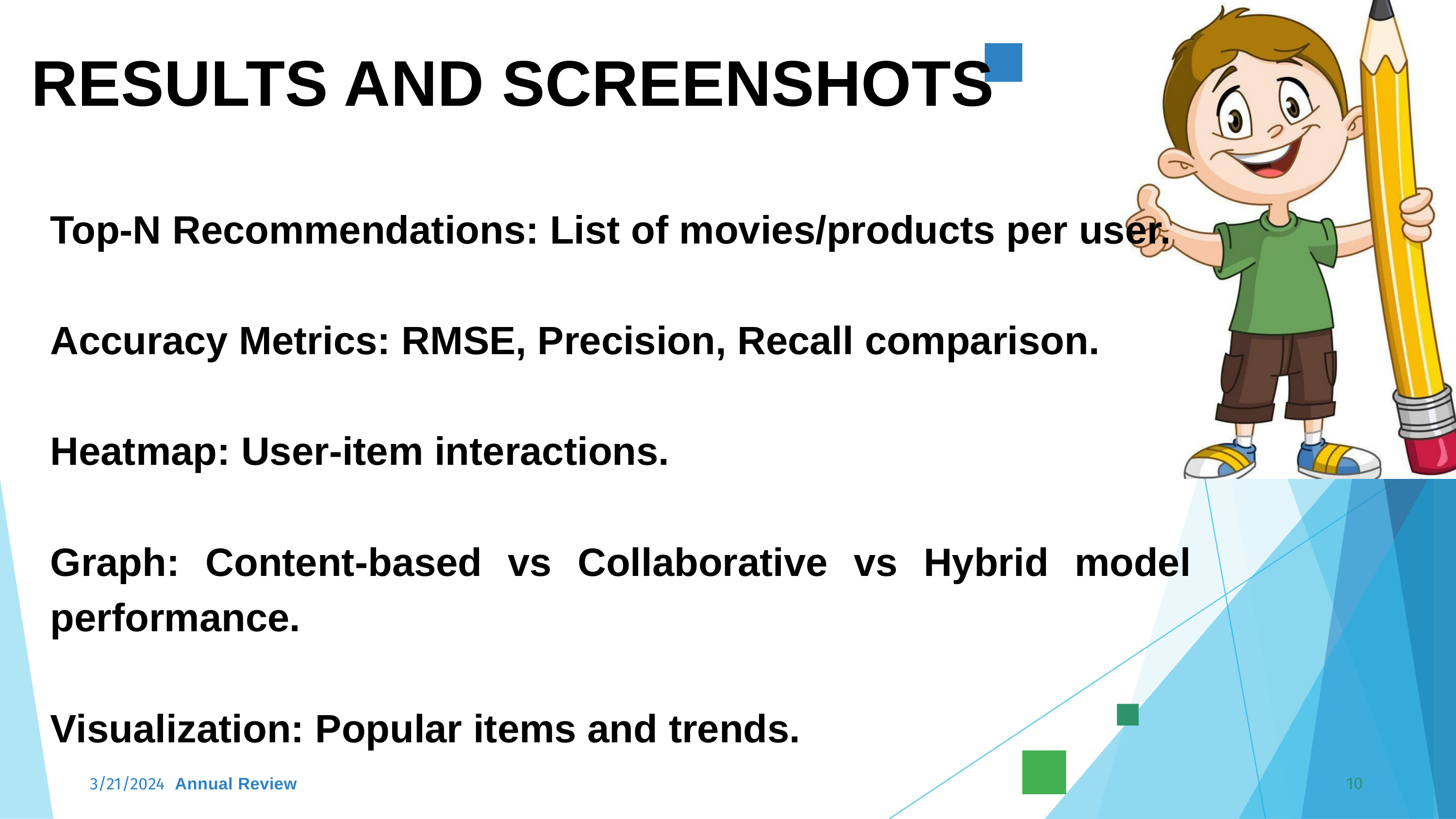

RESULTS AND SCREENSHOTS

Top-N Recommendations: List of movies/products per user.

Accuracy Metrics: RMSE, Precision, Recall comparison.

Heatmap: User-item interactions.

Graph: Content-based vs Collaborative vs Hybrid model performance.

Visualization: Popular items and trends.

10
3/21/2024  Annual Review